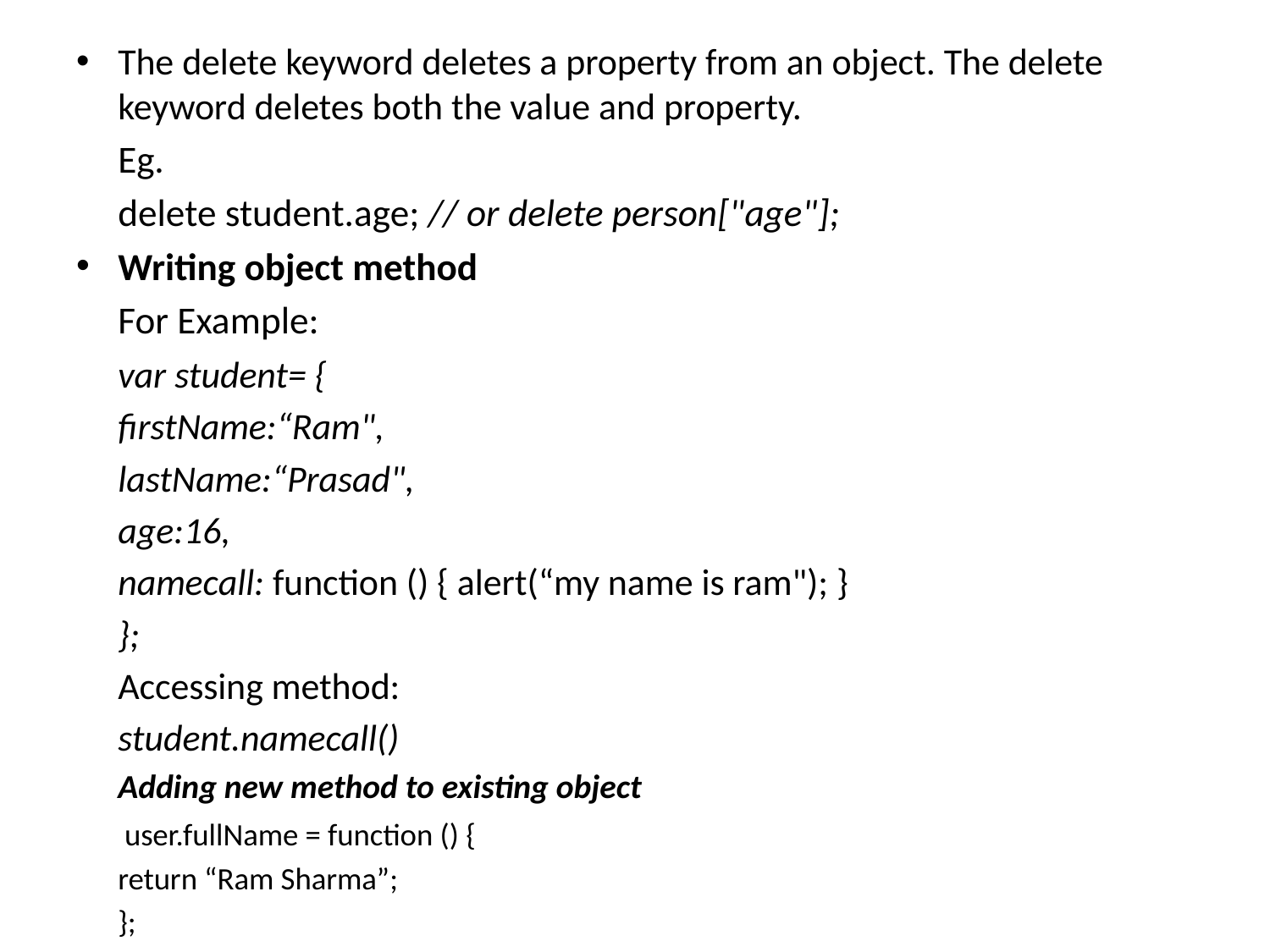

The delete keyword deletes a property from an object. The delete keyword deletes both the value and property.
	Eg.
	delete student.age; // or delete person["age"];
Writing object method
	For Example:
	var student= {
		firstName:“Ram",
		lastName:“Prasad",
		age:16,
		namecall: function () { alert(“my name is ram"); }
	};
	Accessing method:
	student.namecall()
	Adding new method to existing object
	 user.fullName = function () {
		return “Ram Sharma”;
	};